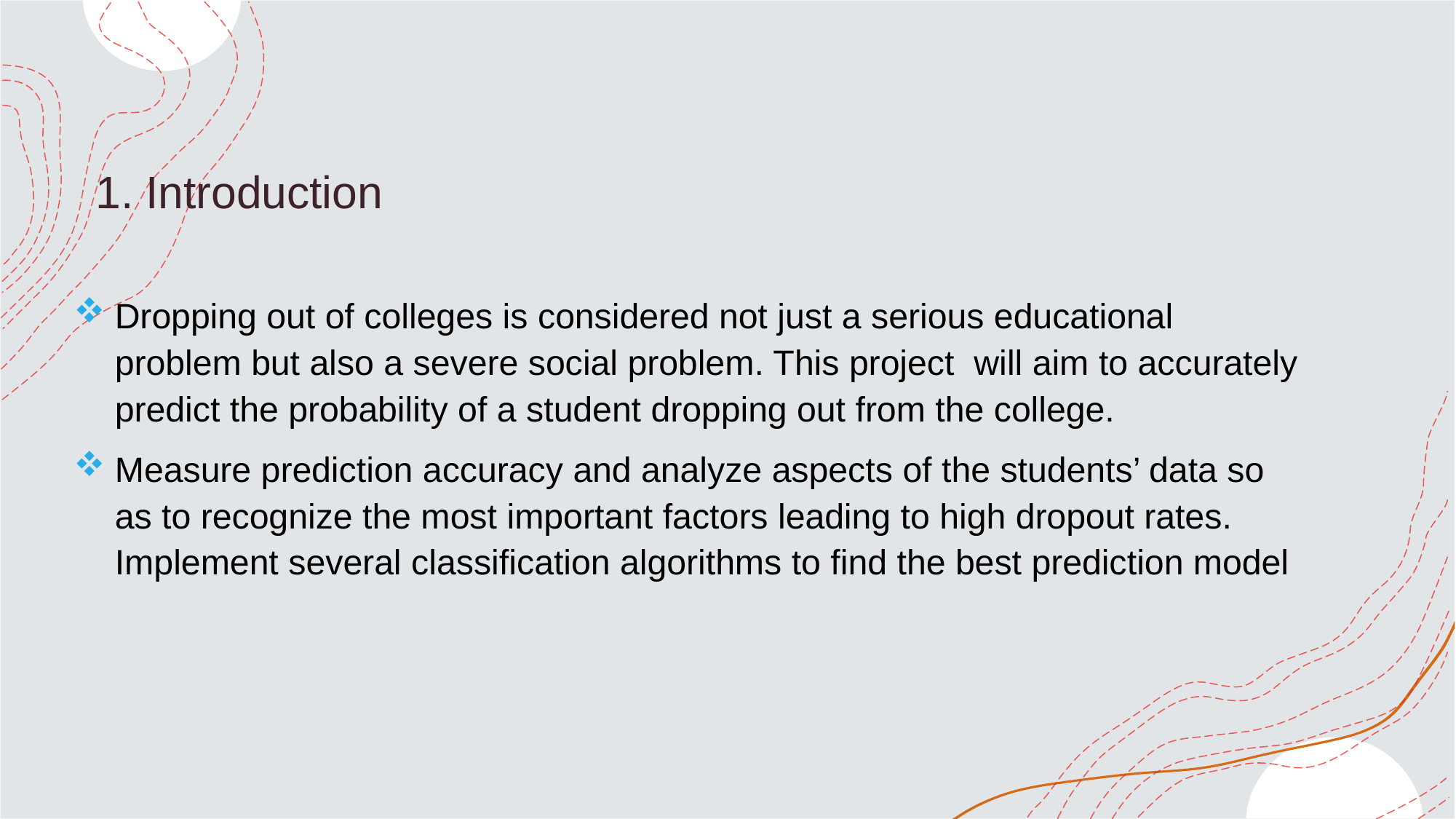

# 1. Introduction

Dropping out of colleges is considered not just a serious educational problem but also a severe social problem. This project  will aim to accurately predict the probability of a student dropping out from the college.
Measure prediction accuracy and analyze aspects of the students’ data so as to recognize the most important factors leading to high dropout rates. Implement several classification algorithms to find the best prediction model